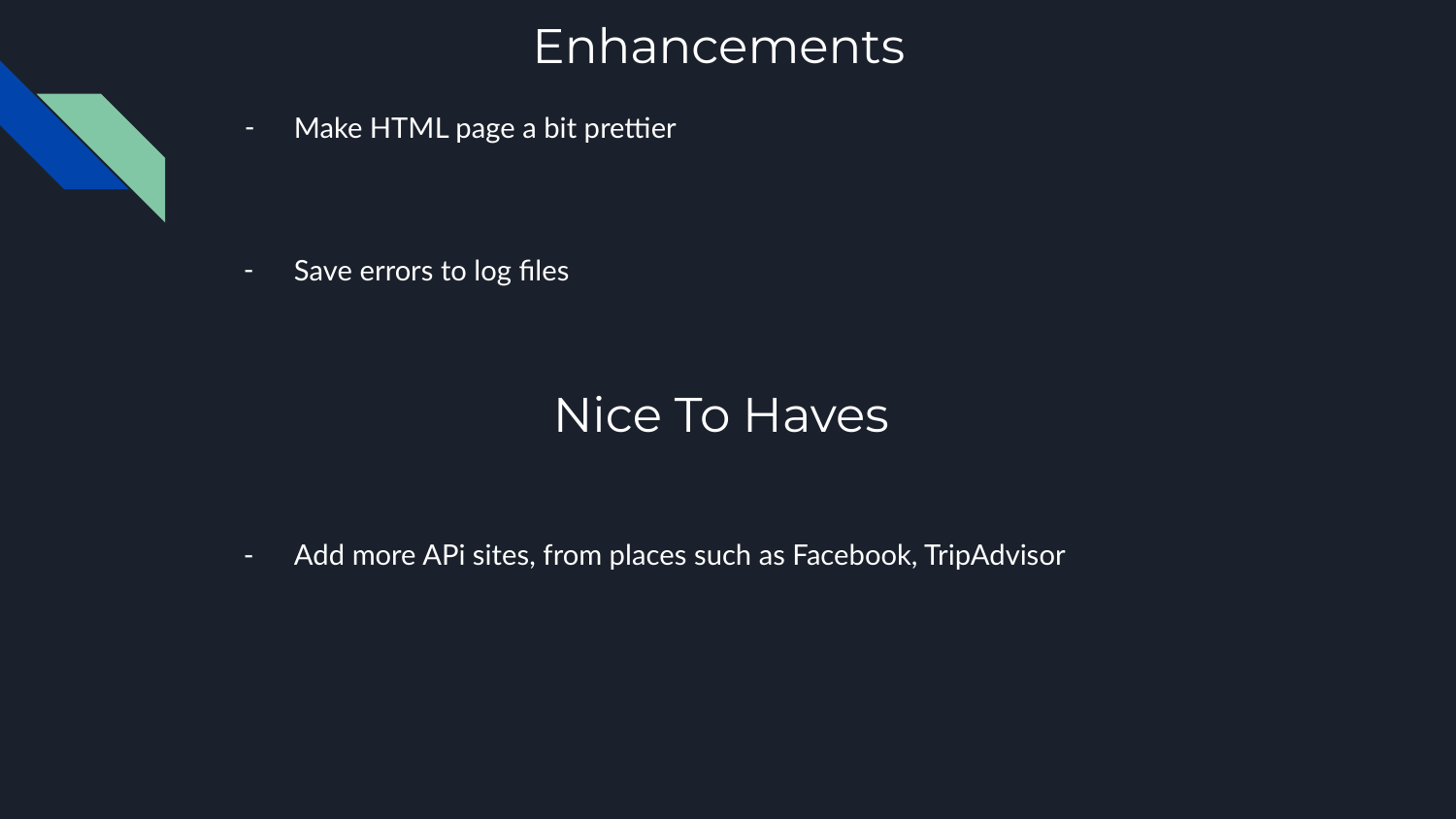

# Enhancements
Make HTML page a bit prettier

Save errors to log files

Add more APi sites, from places such as Facebook, TripAdvisor
Nice To Haves